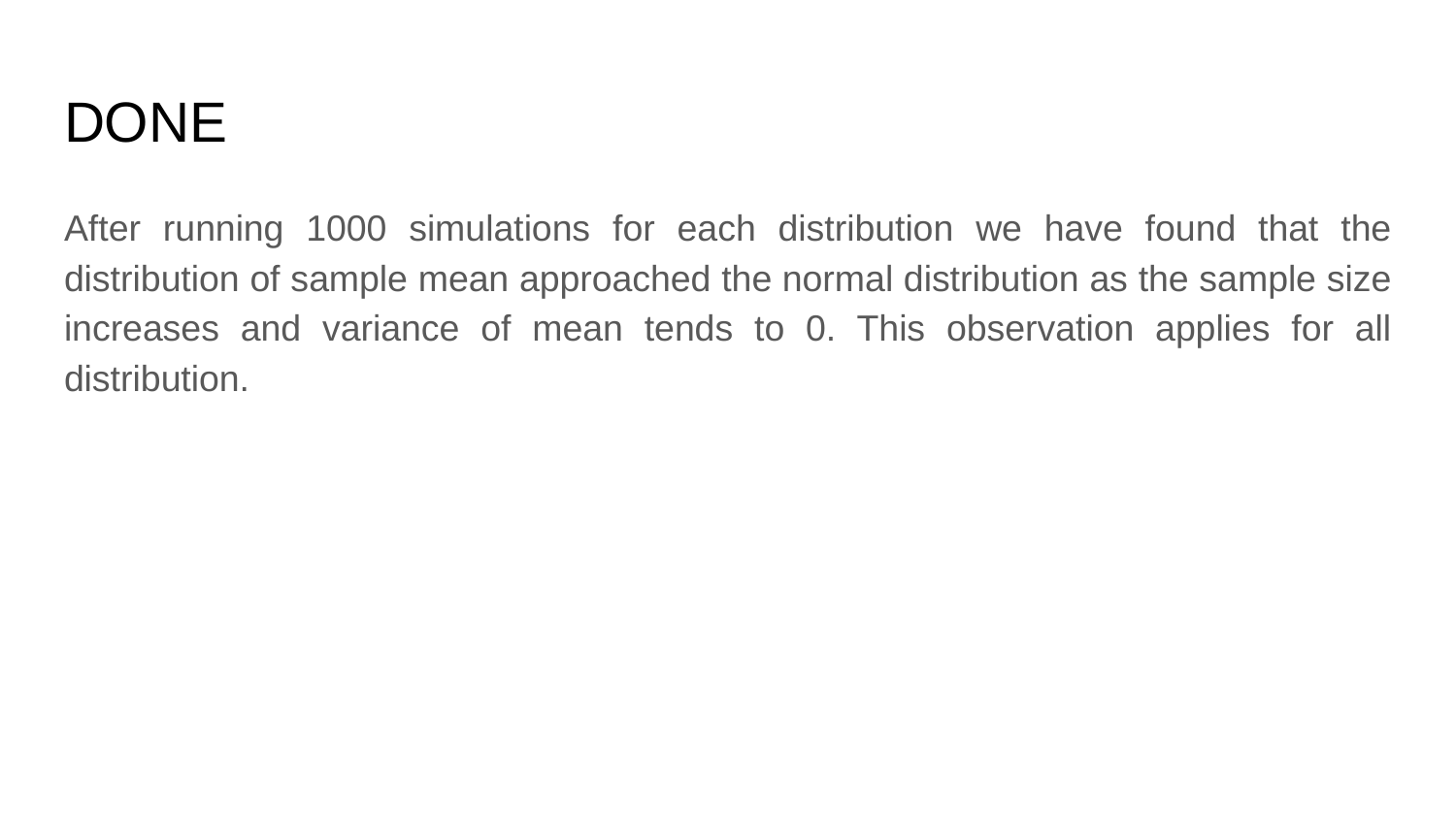

# DONE
After running 1000 simulations for each distribution we have found that the distribution of sample mean approached the normal distribution as the sample size increases and variance of mean tends to 0. This observation applies for all distribution.